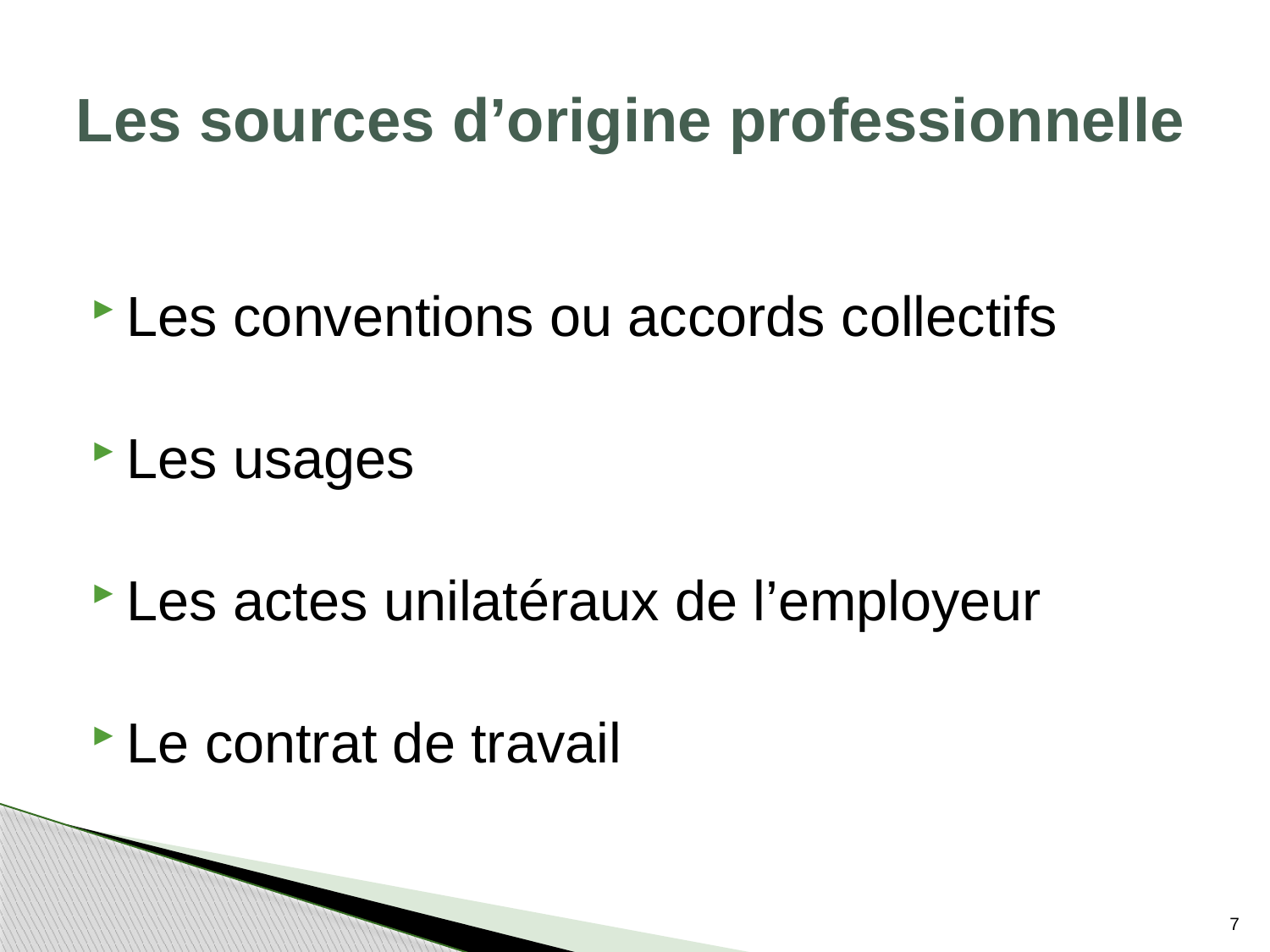

# Les sources d’origine professionnelle
Les conventions ou accords collectifs
Les usages
Les actes unilatéraux de l’employeur
Le contrat de travail

7